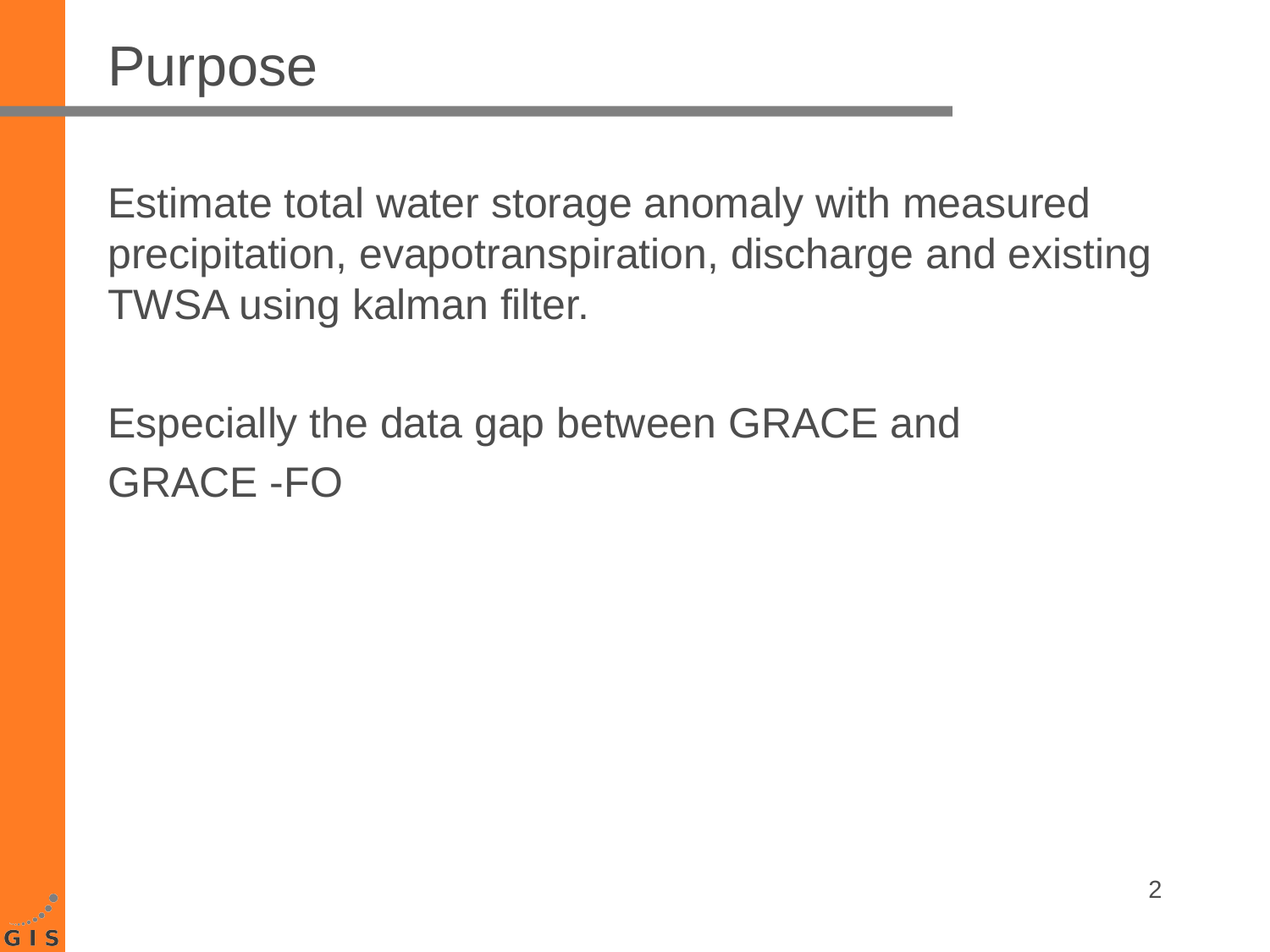

# Purpose
Estimate total water storage anomaly with measured precipitation, evapotranspiration, discharge and existing TWSA using kalman filter.

Especially the data gap between GRACE and
GRACE -FO
2